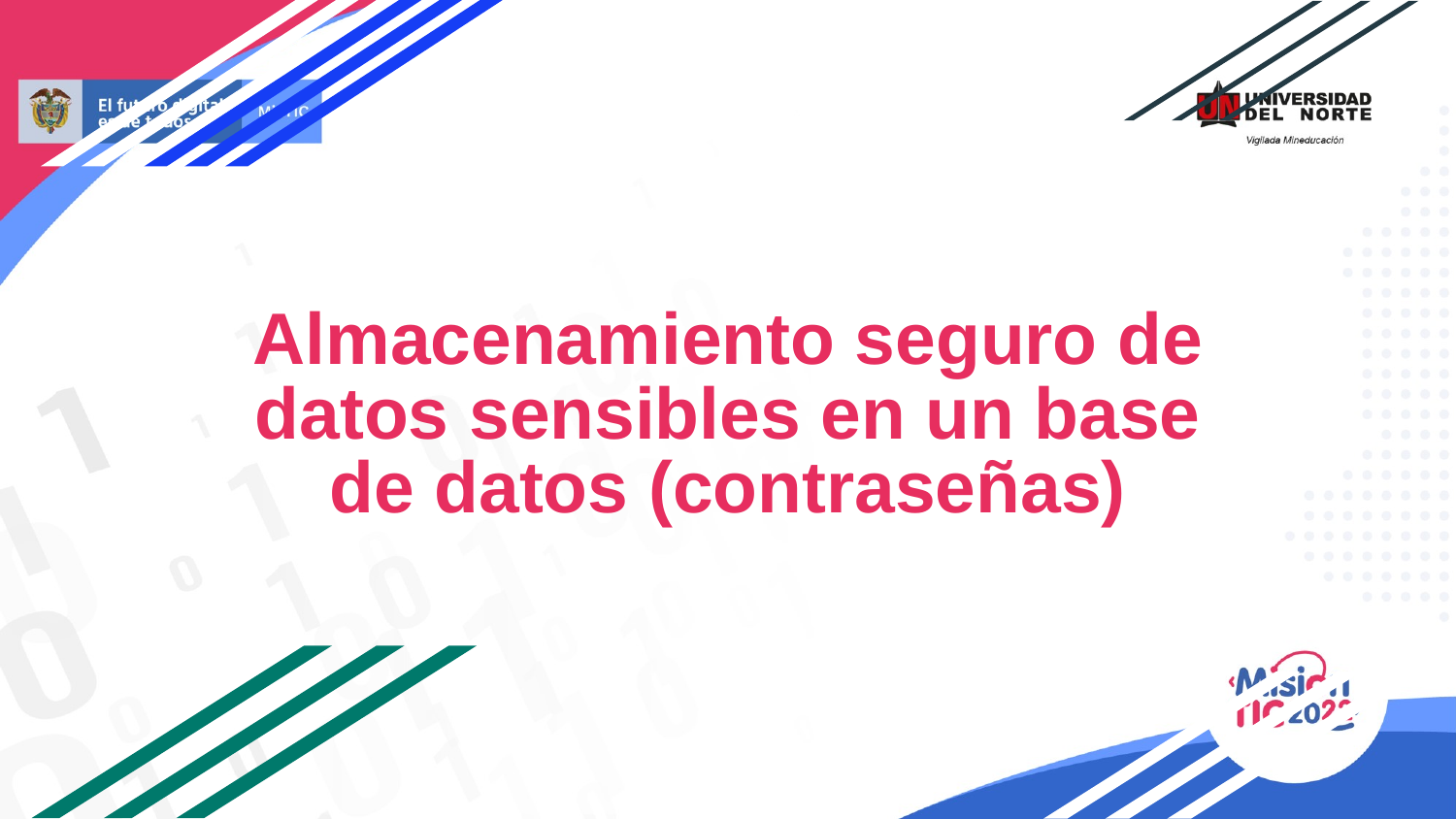

# Almacenamiento seguro de datos sensibles en un base de datos (contraseñas)